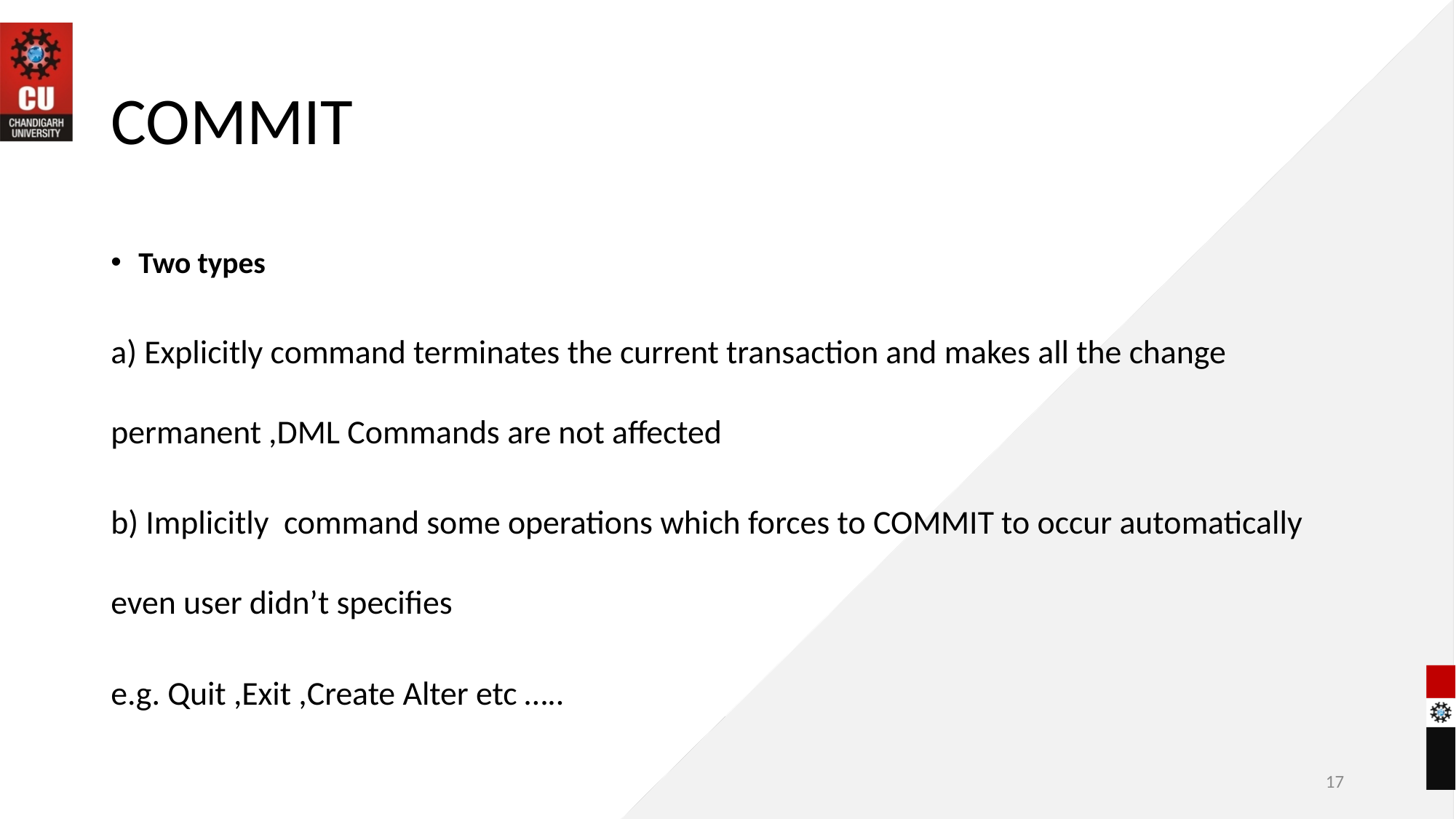

# COMMIT
Two types
a) Explicitly command terminates the current transaction and makes all the change permanent ,DML Commands are not affected
b) Implicitly  command some operations which forces to COMMIT to occur automatically even user didn’t specifies
e.g. Quit ,Exit ,Create Alter etc …..

17